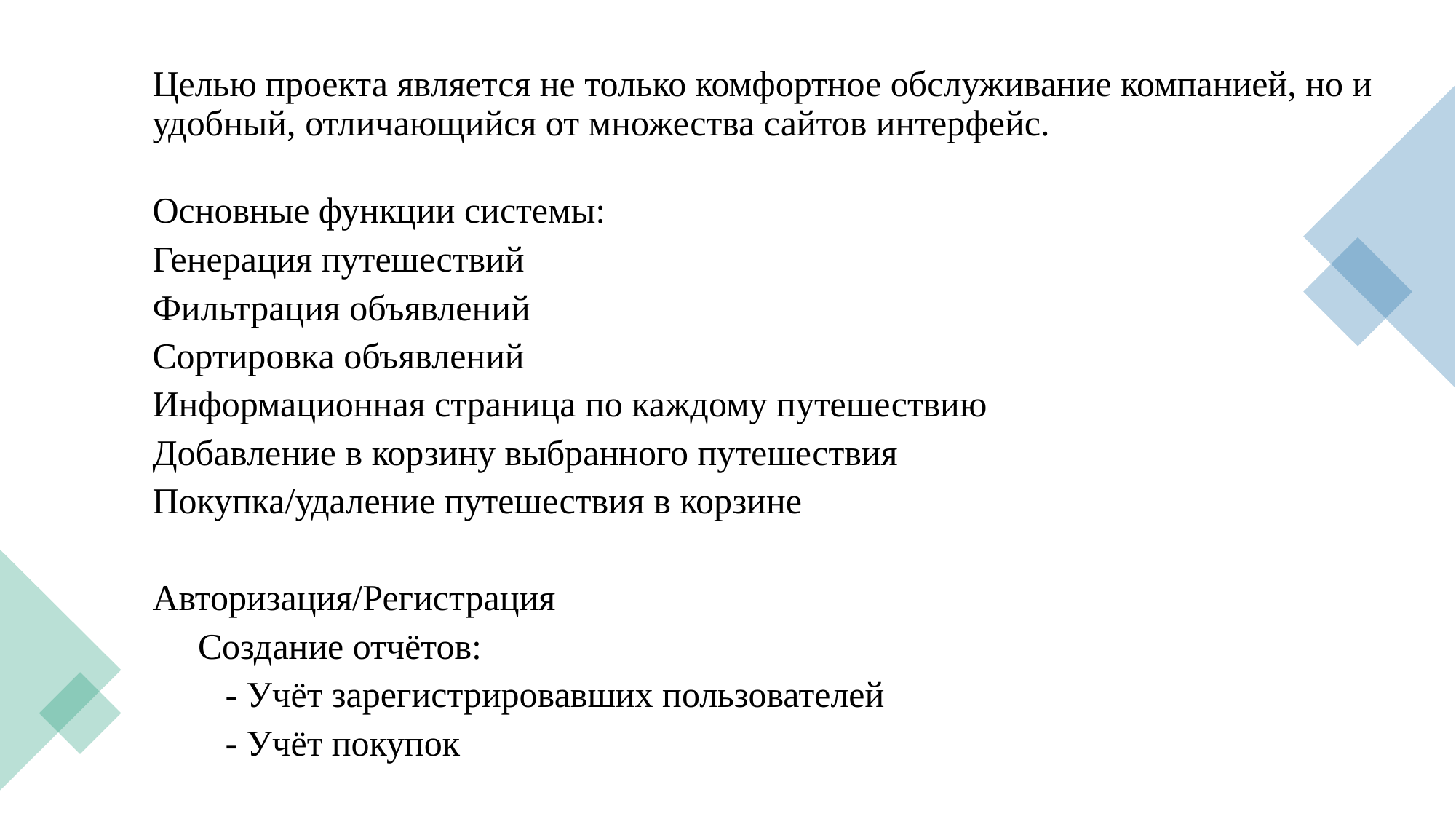

Целью проекта является не только комфортное обслуживание компанией, но и удобный, отличающийся от множества сайтов интерфейс.
Основные функции системы:
Генерация путешествий
Фильтрация объявлений
Сортировка объявлений
Информационная страница по каждому путешествию
Добавление в корзину выбранного путешествия
Покупка/удаление путешествия в корзине

Авторизация/Регистрация
     Создание отчётов:
        - Учёт зарегистрировавших пользователей
        - Учёт покупок